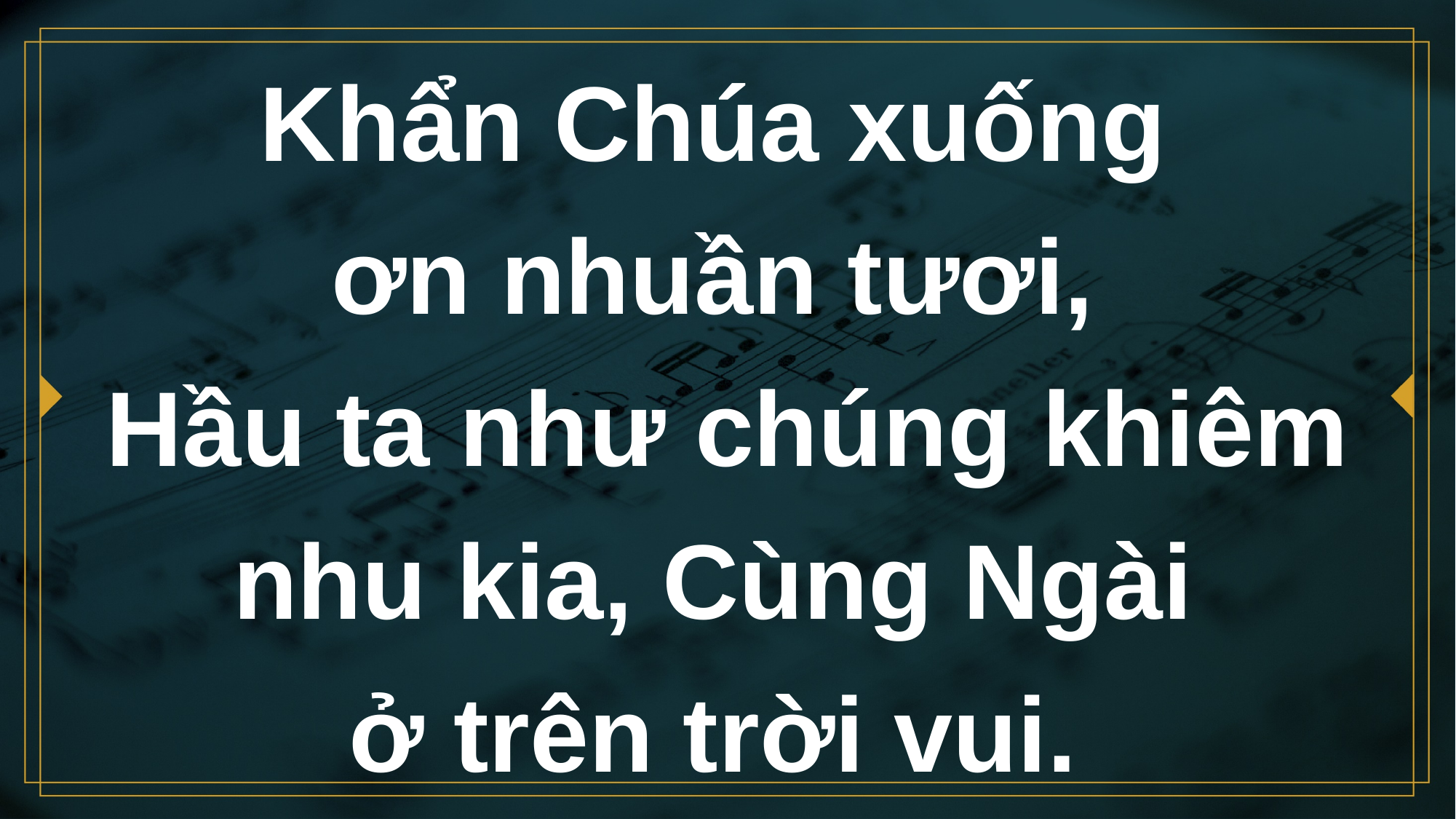

# Khẩn Chúa xuống ơn nhuần tươi, Hầu ta như chúng khiêm nhu kia, Cùng Ngài ở trên trời vui.